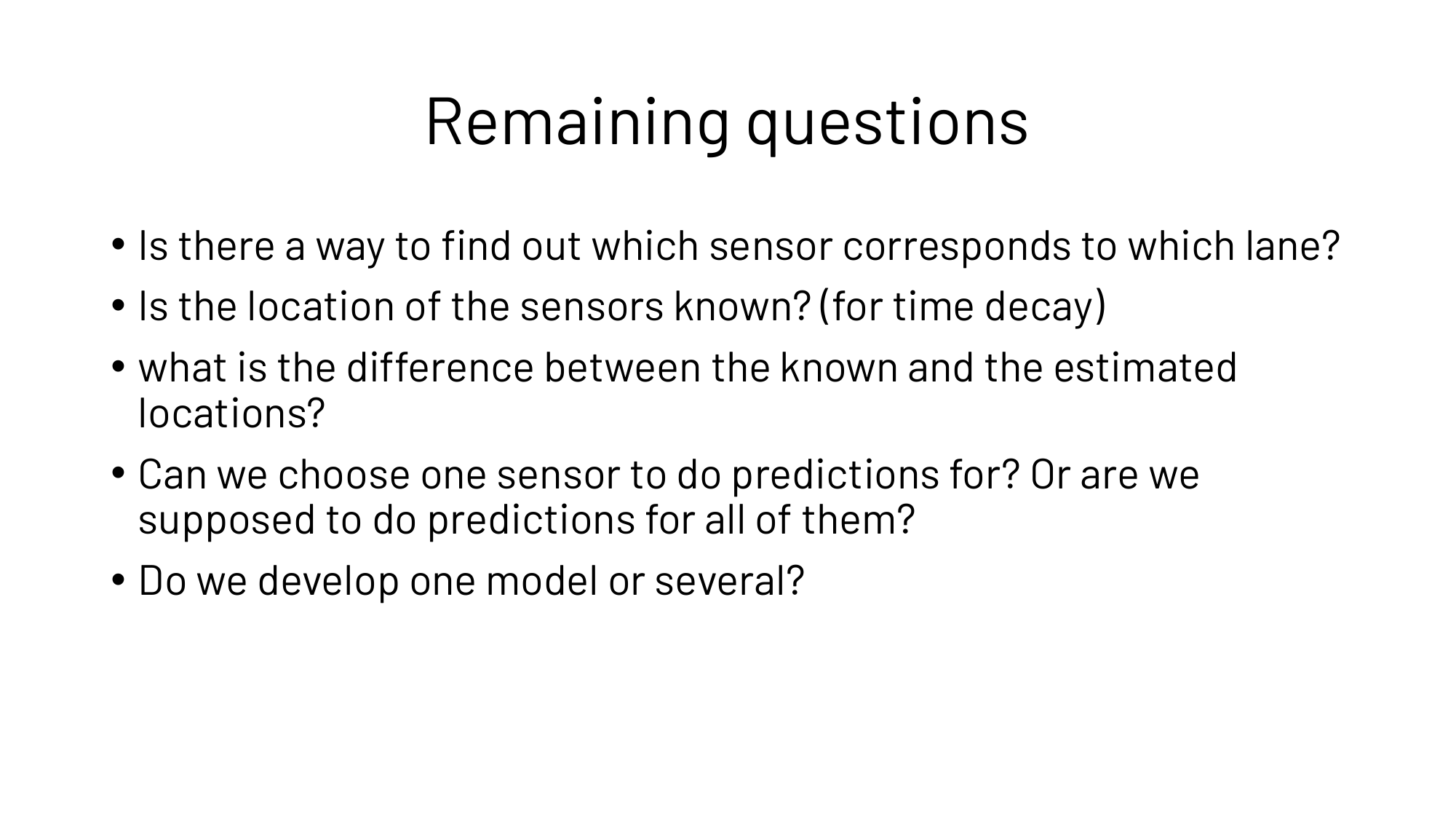

# Remaining questions
Is there a way to find out which sensor corresponds to which lane?
Is the location of the sensors known? (for time decay)
what is the difference between the known and the estimated locations?
Can we choose one sensor to do predictions for? Or are we supposed to do predictions for all of them?
Do we develop one model or several?